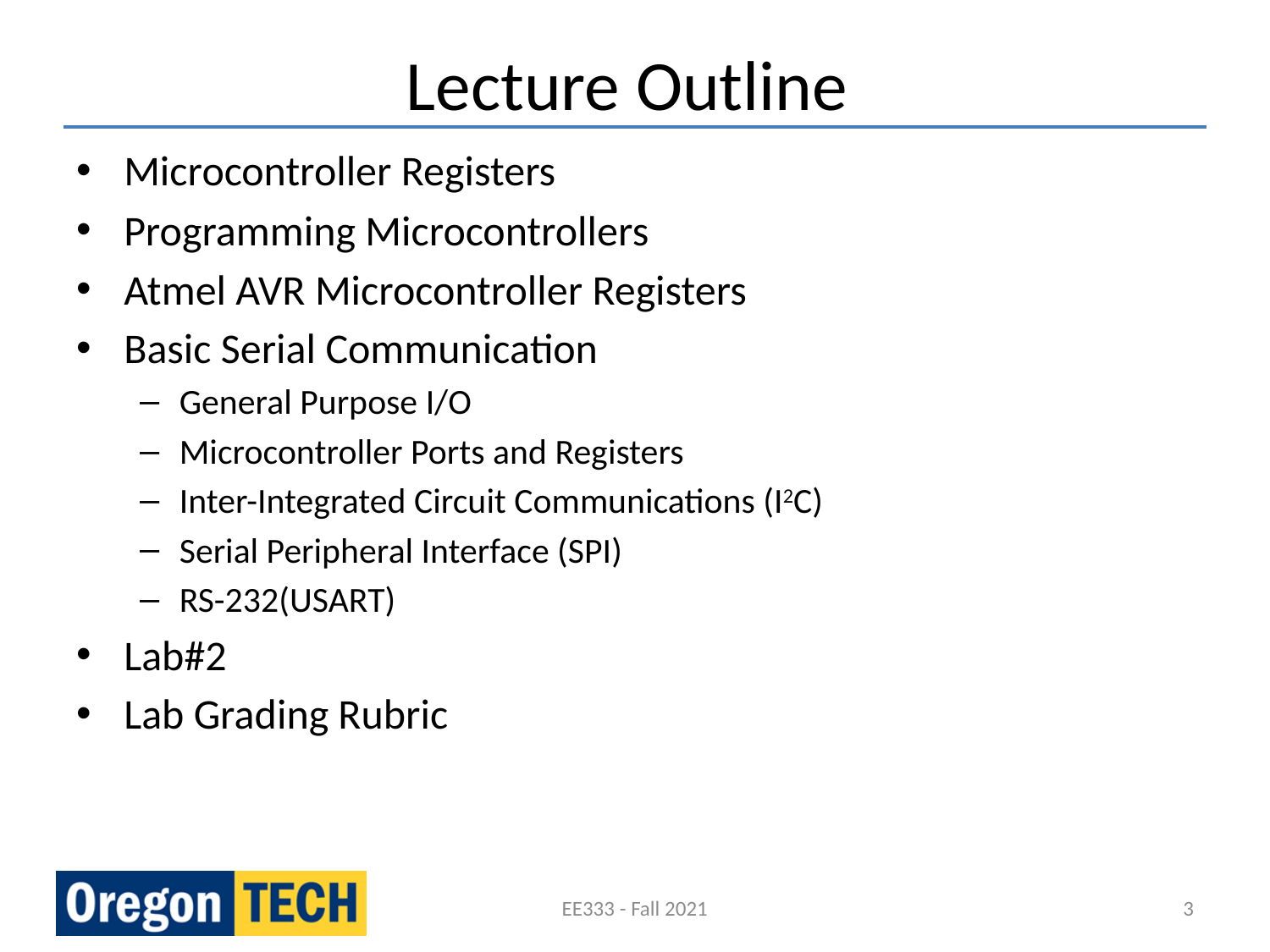

# Lecture Outline
Microcontroller Registers
Programming Microcontrollers
Atmel AVR Microcontroller Registers
Basic Serial Communication
General Purpose I/O
Microcontroller Ports and Registers
Inter-Integrated Circuit Communications (I2C)
Serial Peripheral Interface (SPI)
RS-232(USART)
Lab#2
Lab Grading Rubric

EE333 - Fall 2021
3